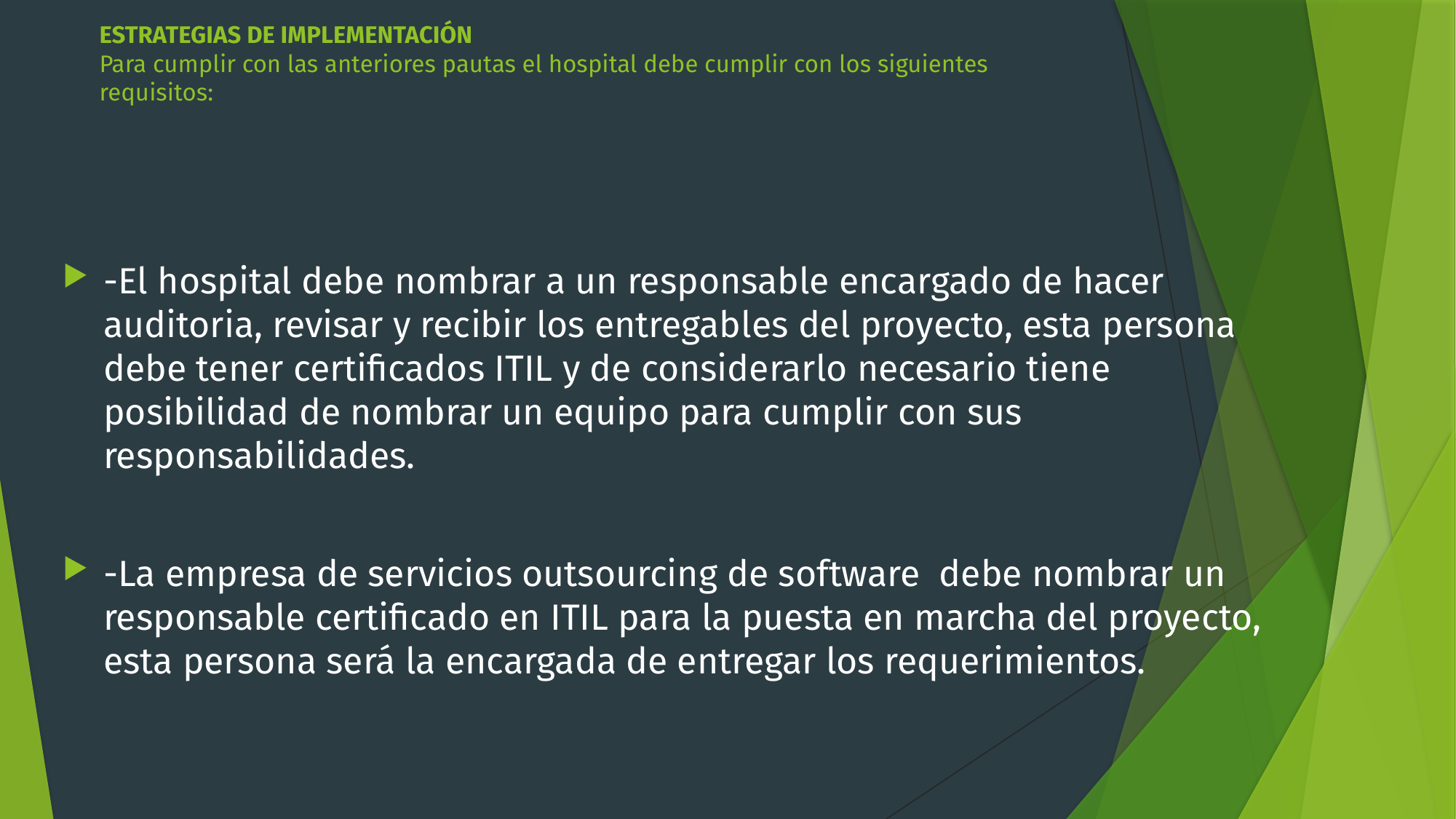

# ESTRATEGIAS DE IMPLEMENTACIÓN Para cumplir con las anteriores pautas el hospital debe cumplir con los siguientes requisitos:
-El hospital debe nombrar a un responsable encargado de hacer auditoria, revisar y recibir los entregables del proyecto, esta persona debe tener certificados ITIL y de considerarlo necesario tiene posibilidad de nombrar un equipo para cumplir con sus responsabilidades.

-La empresa de servicios outsourcing de software  debe nombrar un responsable certificado en ITIL para la puesta en marcha del proyecto, esta persona será la encargada de entregar los requerimientos.